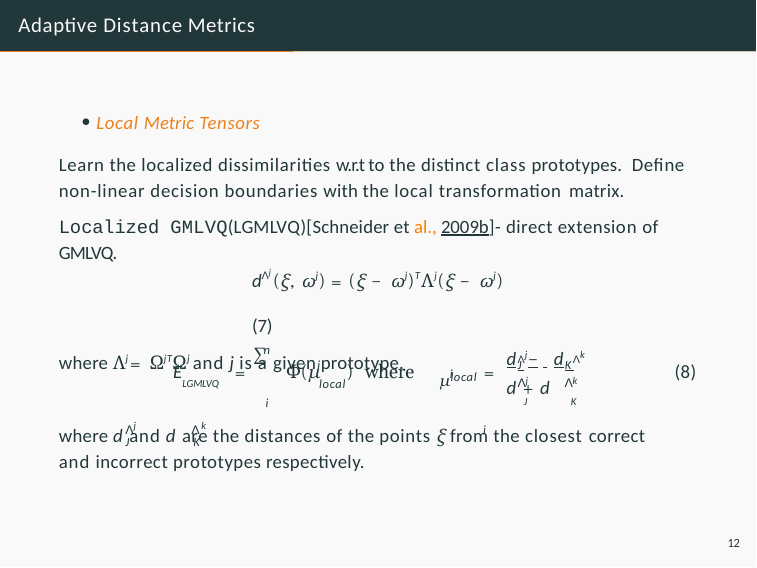

# Adaptive Distance Metrics

Local Metric Tensors
Learn the localized dissimilarities w.r.t to the distinct class prototypes.  Deﬁne non-linear decision boundaries with the local transformation matrix.
Localized GMLVQ(LGMLVQ)[Schneider et al., 2009b]- direct extension of  GMLVQ.
dΛj (ξ, ωj) = (ξ − ωj)TΛj(ξ − ωj)	(7)
where Λj = ΩjTΩj and j is a given prototype.
Λj	Λk
∑
n
d −
d
µi
i
J
K
E	=	Φ(µ	) where
=
(8)
LGMLVQ	local
local
j
k
Λ
Λ
d + d
i	J	K
j	k
Λ
Λ	i
where d and d are the distances of the points ξ from the closest correct
J	K
and incorrect prototypes respectively.
12